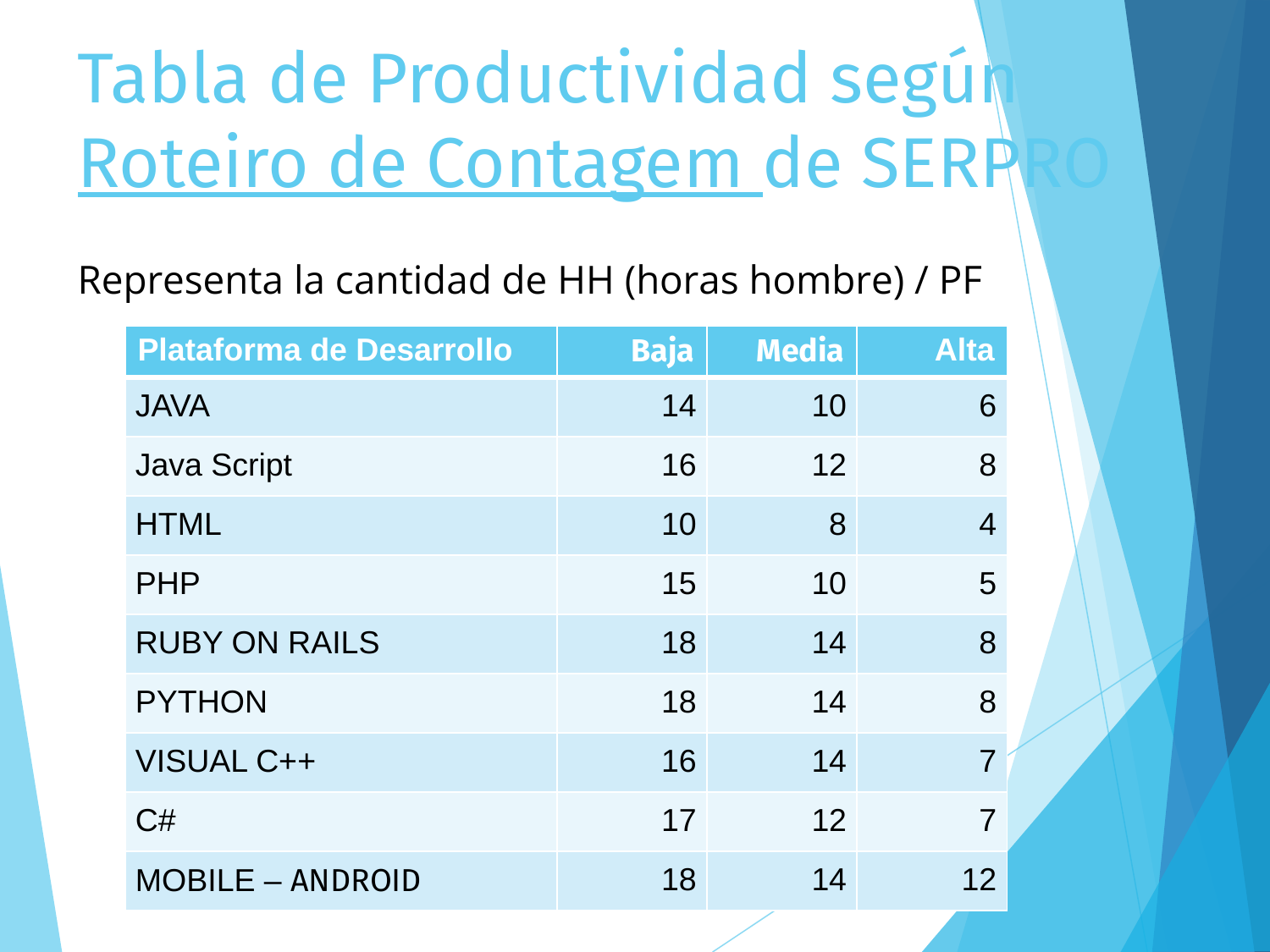

# Tabla de Productividad según Roteiro de Contagem de SERPRO
Representa la cantidad de HH (horas hombre) / PF
| Plataforma de Desarrollo | Baja | Media | Alta |
| --- | --- | --- | --- |
| JAVA | 14 | 10 | 6 |
| Java Script | 16 | 12 | 8 |
| HTML | 10 | 8 | 4 |
| PHP | 15 | 10 | 5 |
| RUBY ON RAILS | 18 | 14 | 8 |
| PYTHON | 18 | 14 | 8 |
| VISUAL C++ | 16 | 14 | 7 |
| C# | 17 | 12 | 7 |
| MOBILE – ANDROID | 18 | 14 | 12 |